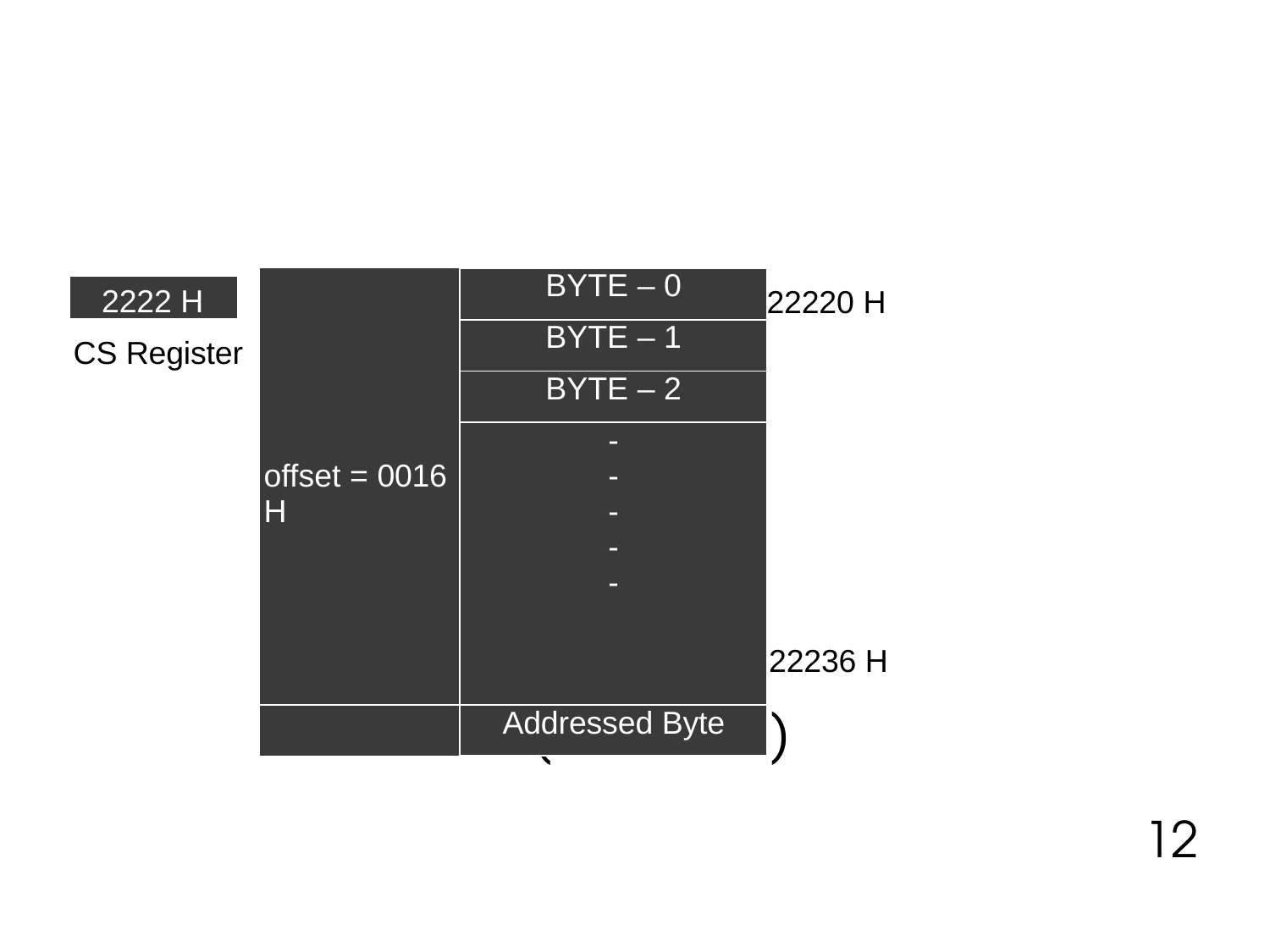

| offset = 0016 H | BYTE – 0 |
| --- | --- |
|  | BYTE – 1 |
|  | BYTE – 2 |
|  | - - - - - |
|  | Addressed Byte |
2222 H
22220 H

CS Register

22236 H
# Example (Contd.)
12